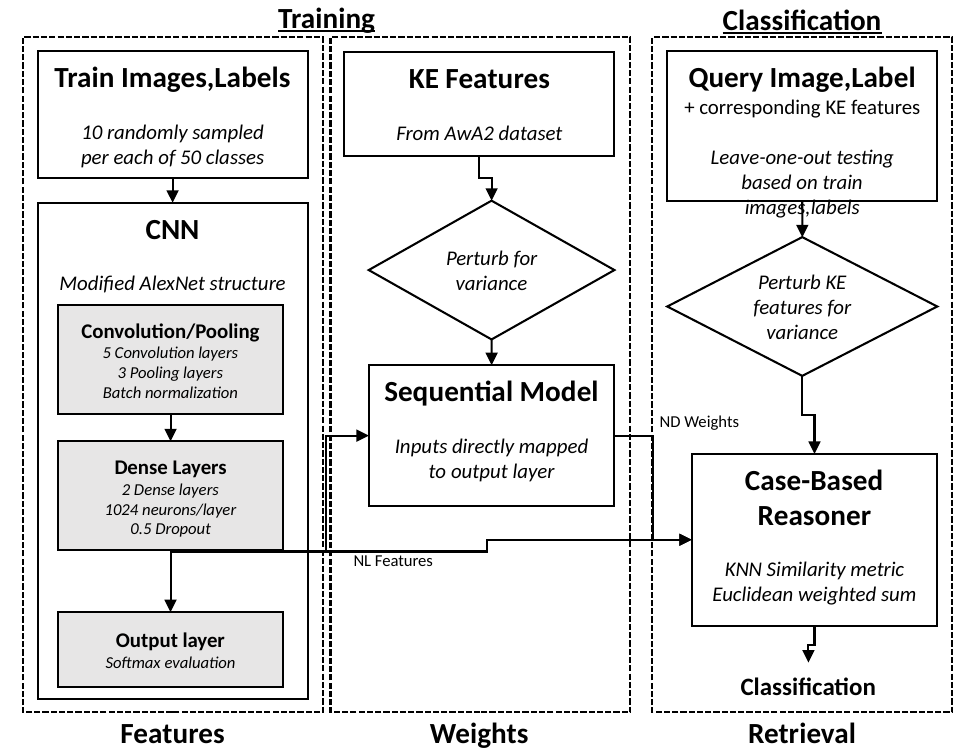

Training
Classification

Train Images,Labels

10 randomly sampled
per each of 50 classes
Query Image,Label
+ corresponding KE features

Leave-one-out testing
based on train images,labels
KE Features

From AwA2 dataset
Perturb for variance
CNN

Modified AlexNet structure
Perturb KE features for variance
Convolution/Pooling
5 Convolution layers
3 Pooling layers
Batch normalization
Sequential Model

Inputs directly mapped
to output layer
ND Weights
Dense Layers
2 Dense layers
1024 neurons/layer
0.5 Dropout
Case-Based Reasoner

KNN Similarity metric
Euclidean weighted sum
NL Features
Output layer
Softmax evaluation
Classification
Weights
Retrieval
Features